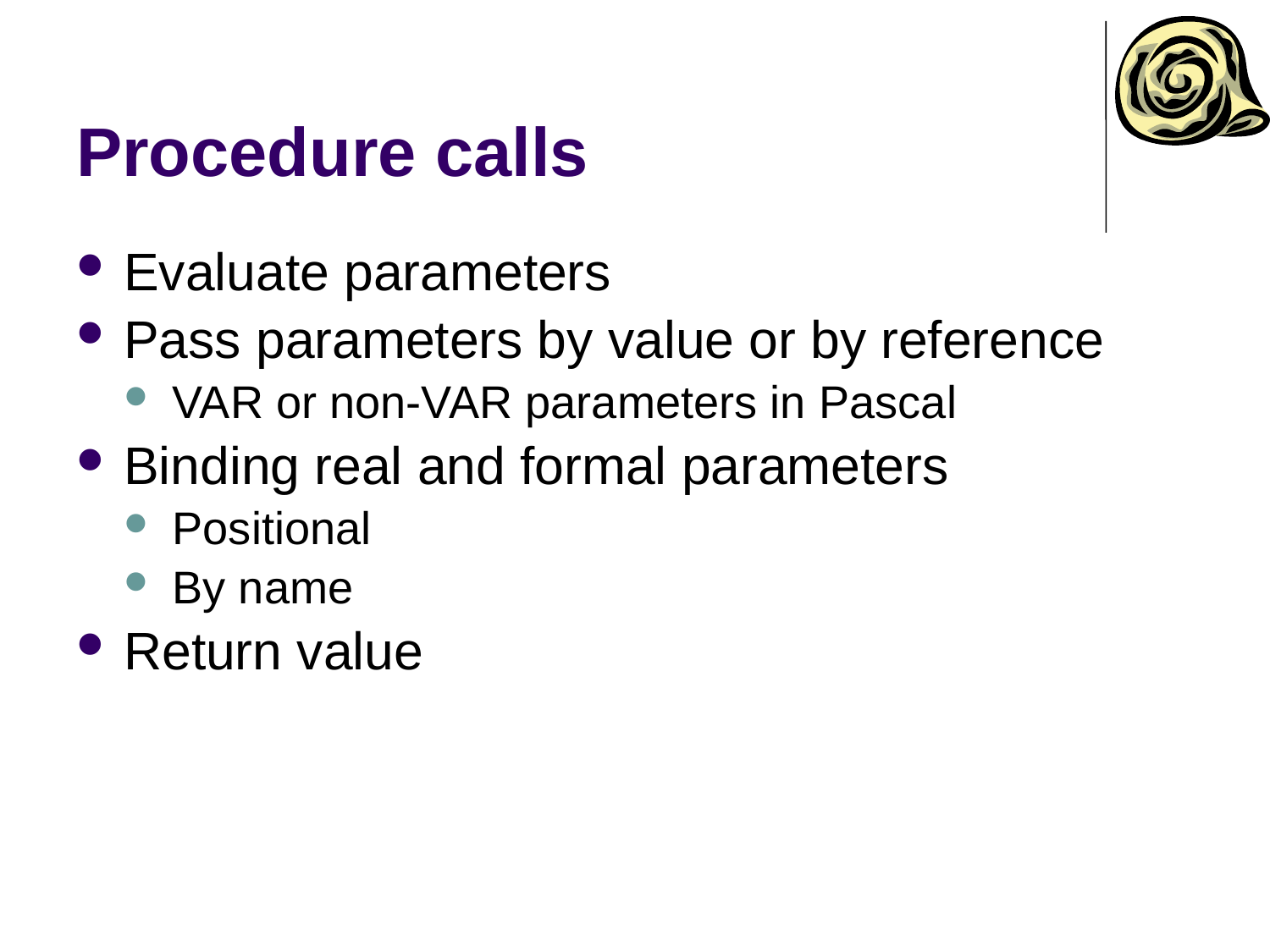

# Procedure calls
Evaluate parameters
Pass parameters by value or by reference
VAR or non-VAR parameters in Pascal
Binding real and formal parameters
Positional
By name
Return value